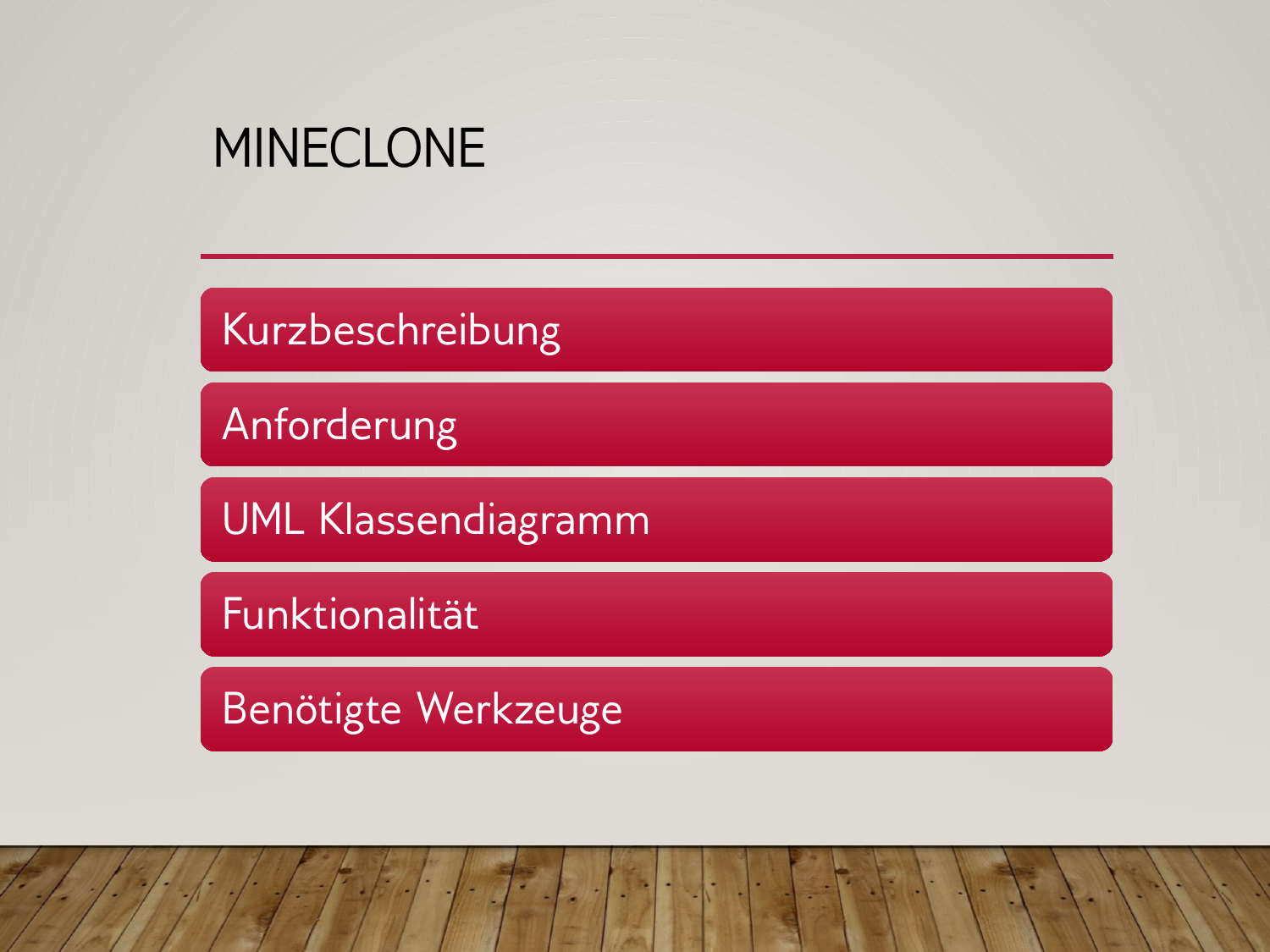

# MineCLone
Kurzbeschreibung
Anforderung
UML Klassendiagramm
Funktionalität
Benötigte Werkzeuge